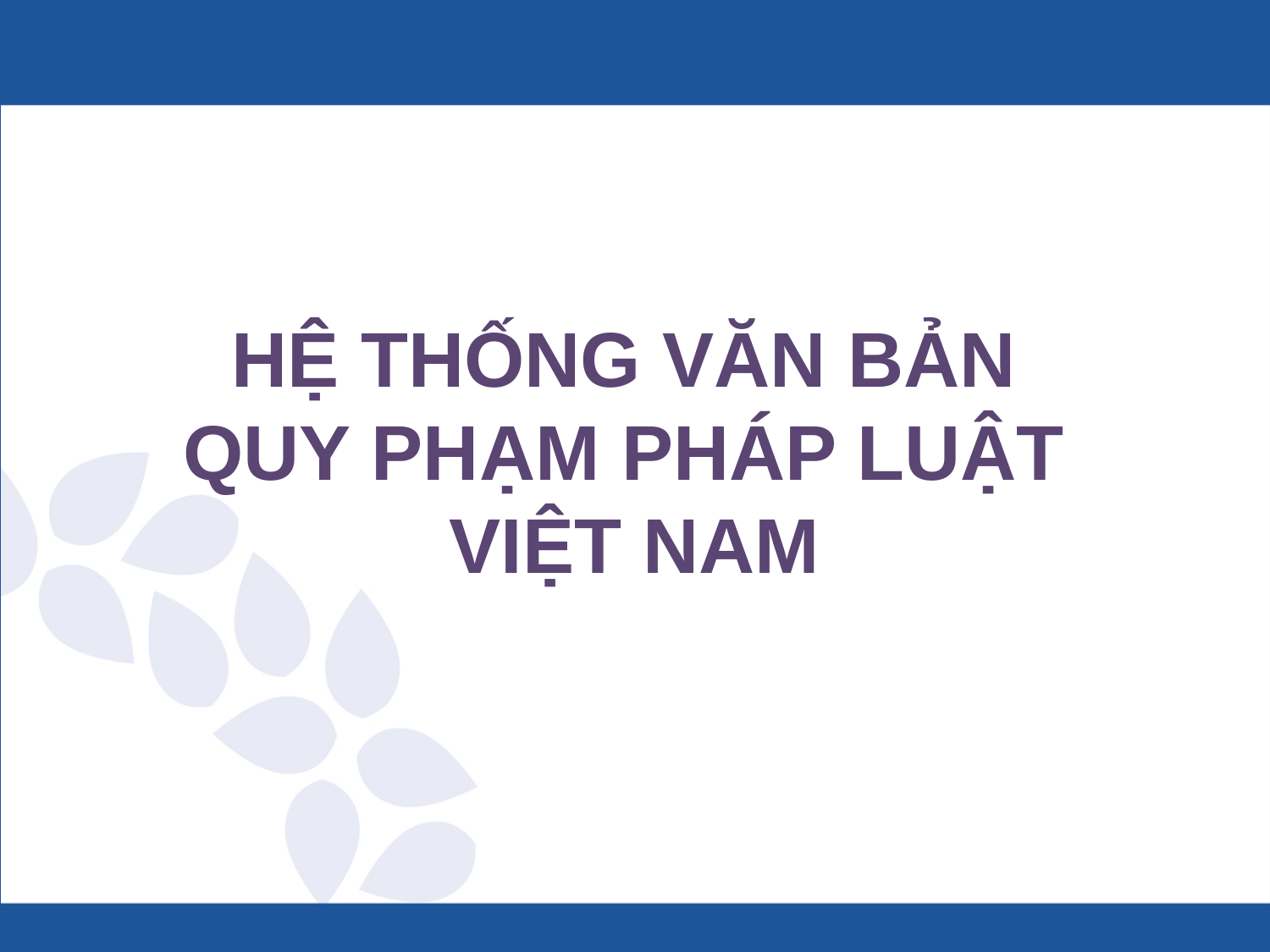

# HỆ THỐNG VĂN BẢN QUY PHẠM PHÁP LUẬT VIỆT NAM